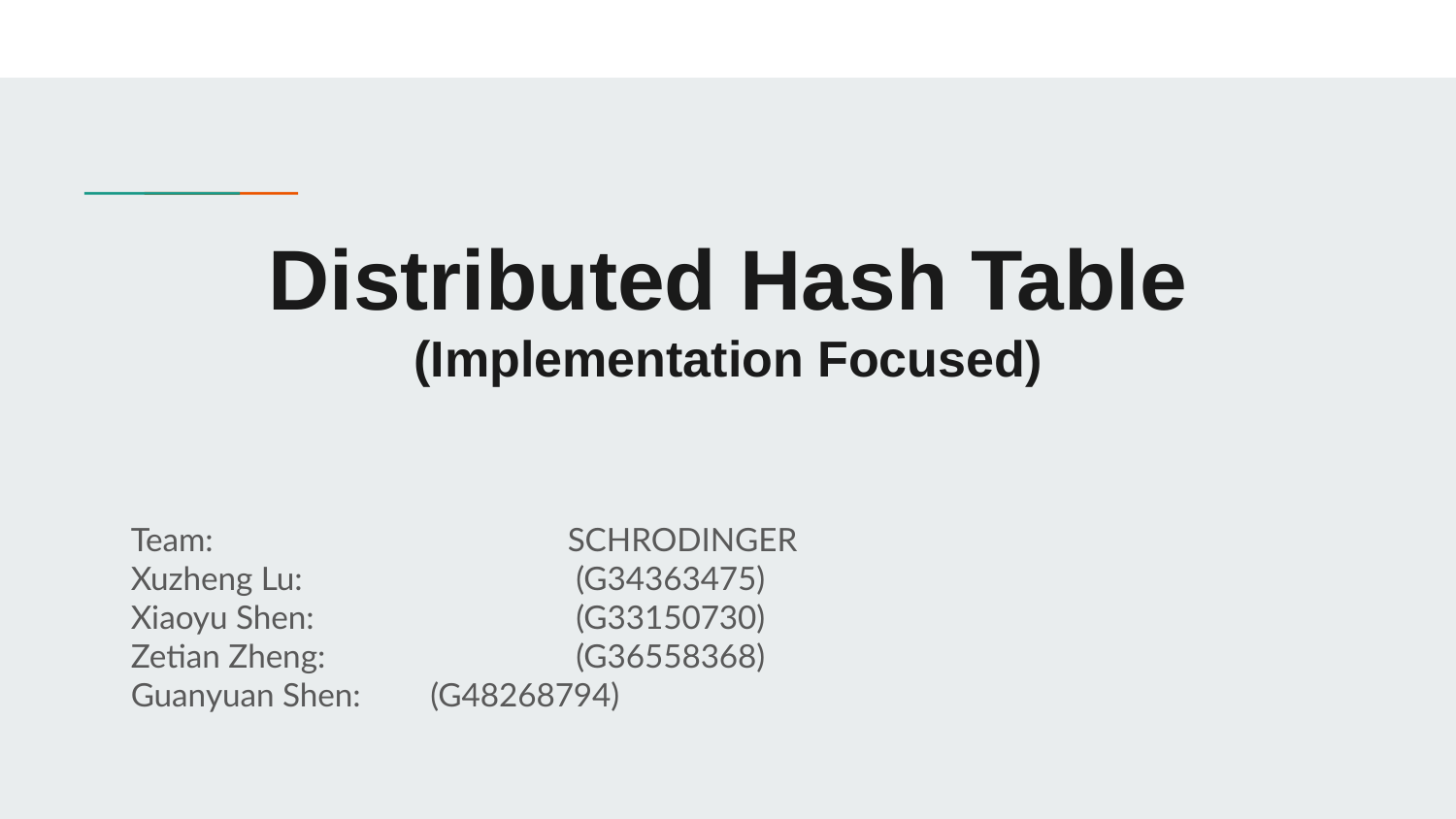

# Distributed Hash Table
(Implementation Focused)
Team: 			SCHRODINGER
Xuzheng Lu: 	  	 (G34363475)
Xiaoyu Shen:	  	 (G33150730)
Zetian Zheng:	  	 (G36558368)
Guanyuan Shen:	 (G48268794)